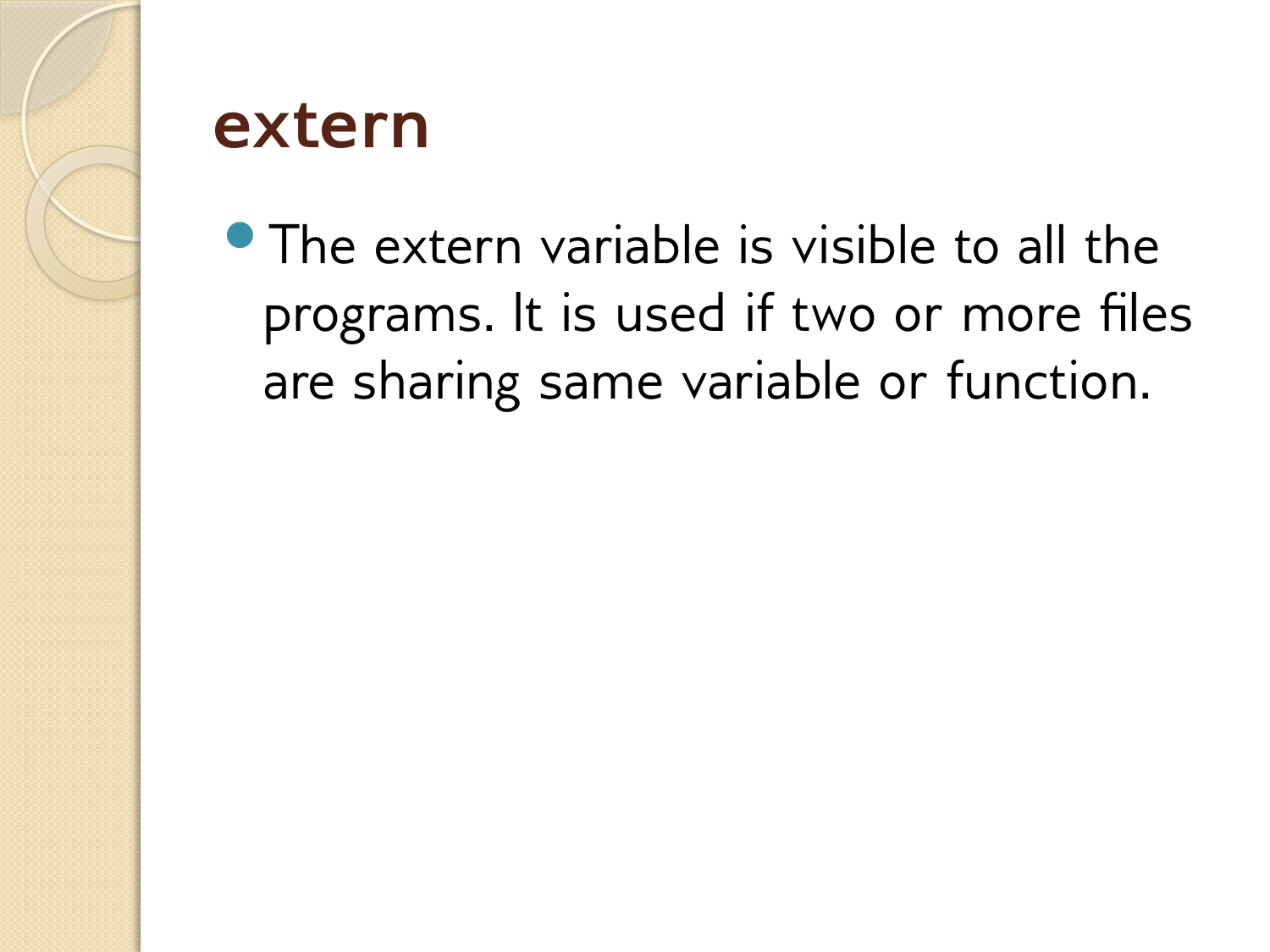

# extern
The extern variable is visible to all the programs. It is used if two or more files are sharing same variable or function.